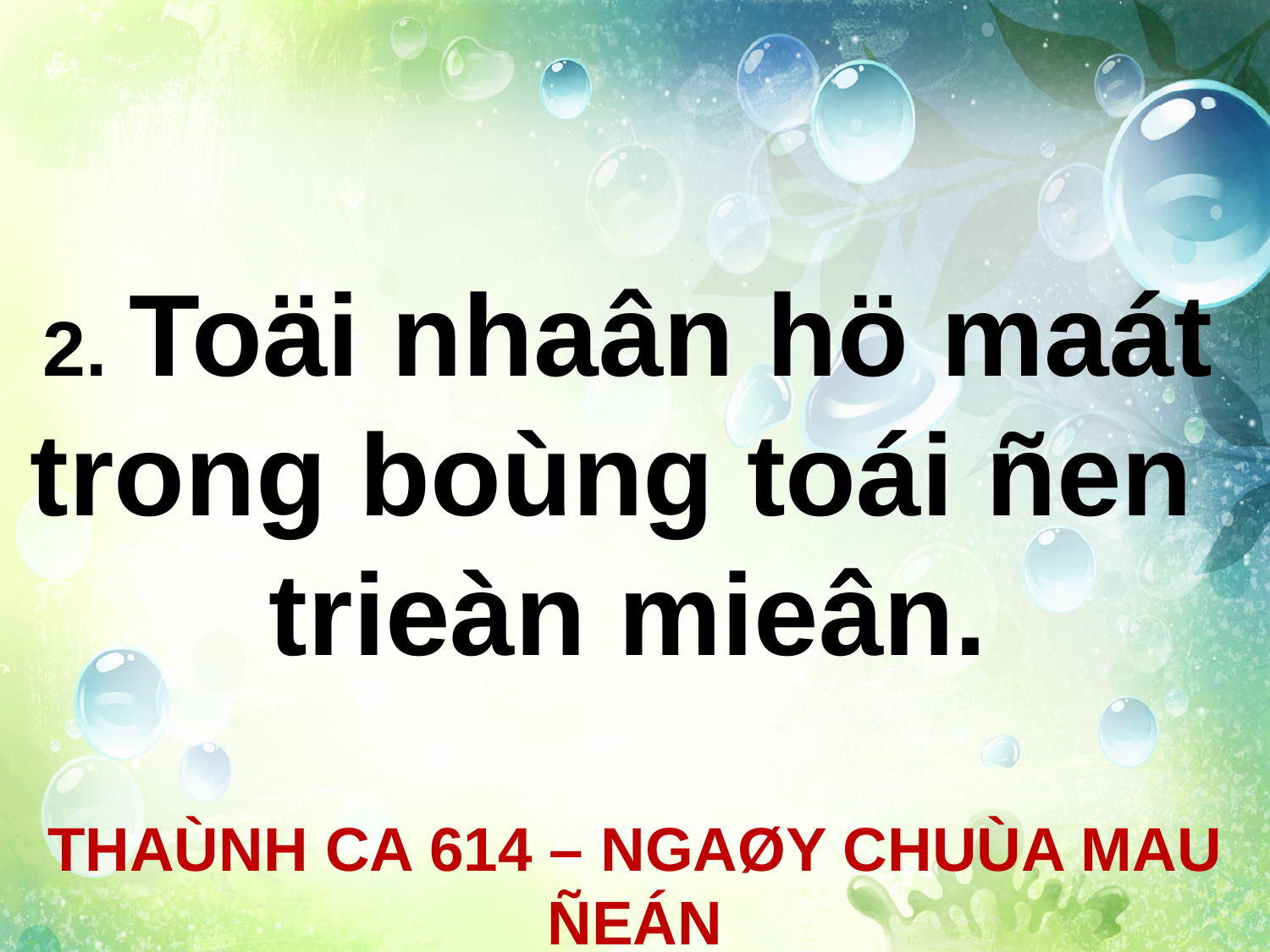

2. Toäi nhaân hö maát
trong boùng toái ñen
trieàn mieân.
THAÙNH CA 614 – NGAØY CHUÙA MAU ÑEÁN